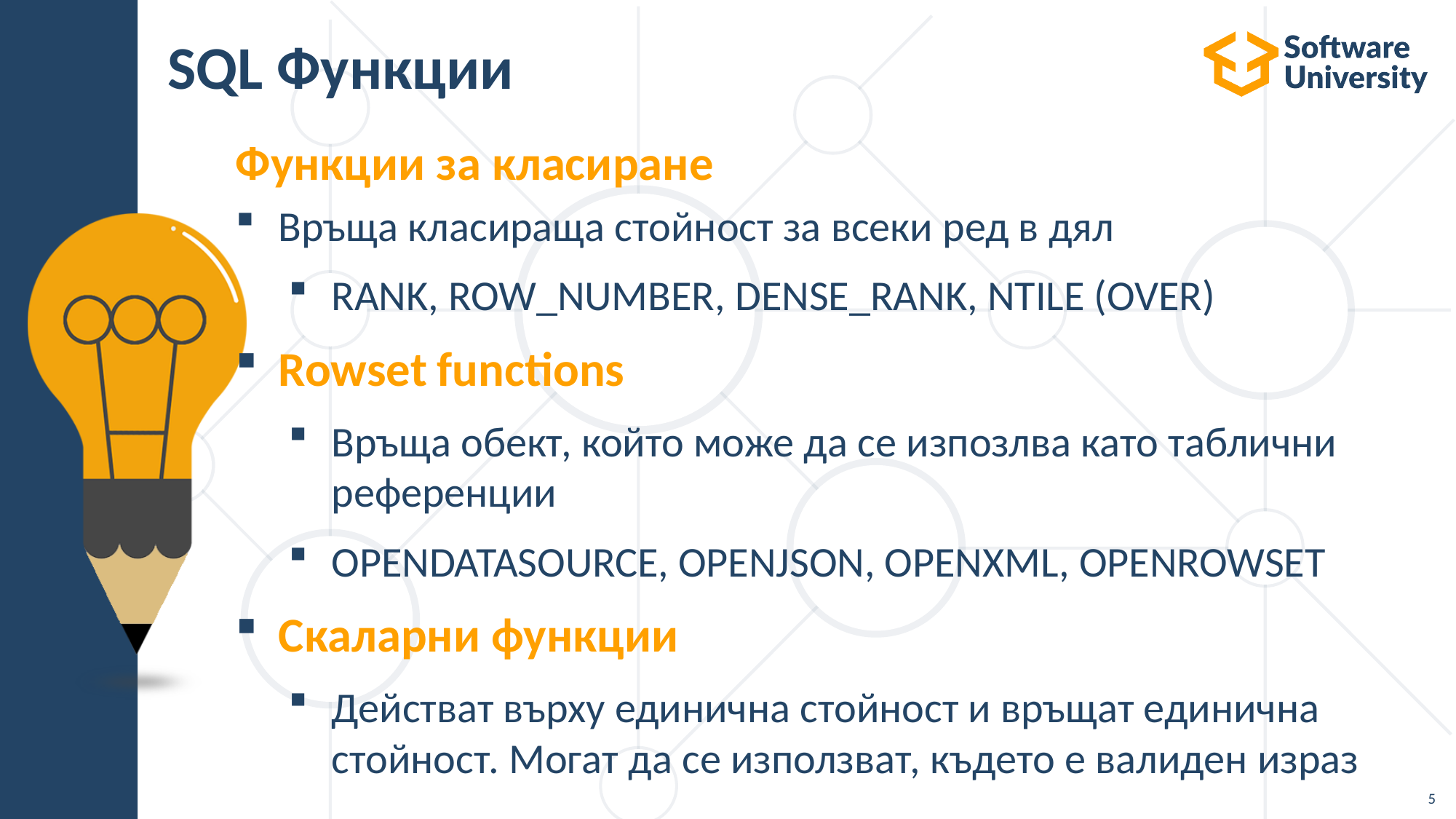

# SQL Функции
Функции за класиране
Връща класираща стойност за всеки ред в дял
RANK, ROW_NUMBER, DENSE_RANK, NTILE (OVER)
Rowset functions
Връща обект, който може да се изпозлва като таблични референции
OPENDATASOURCE, OPENJSON, OPENXML, OPENROWSET
Скаларни функции
Действат върху единична стойност и връщат единична стойност. Могат да се използват, където е валиден израз

5